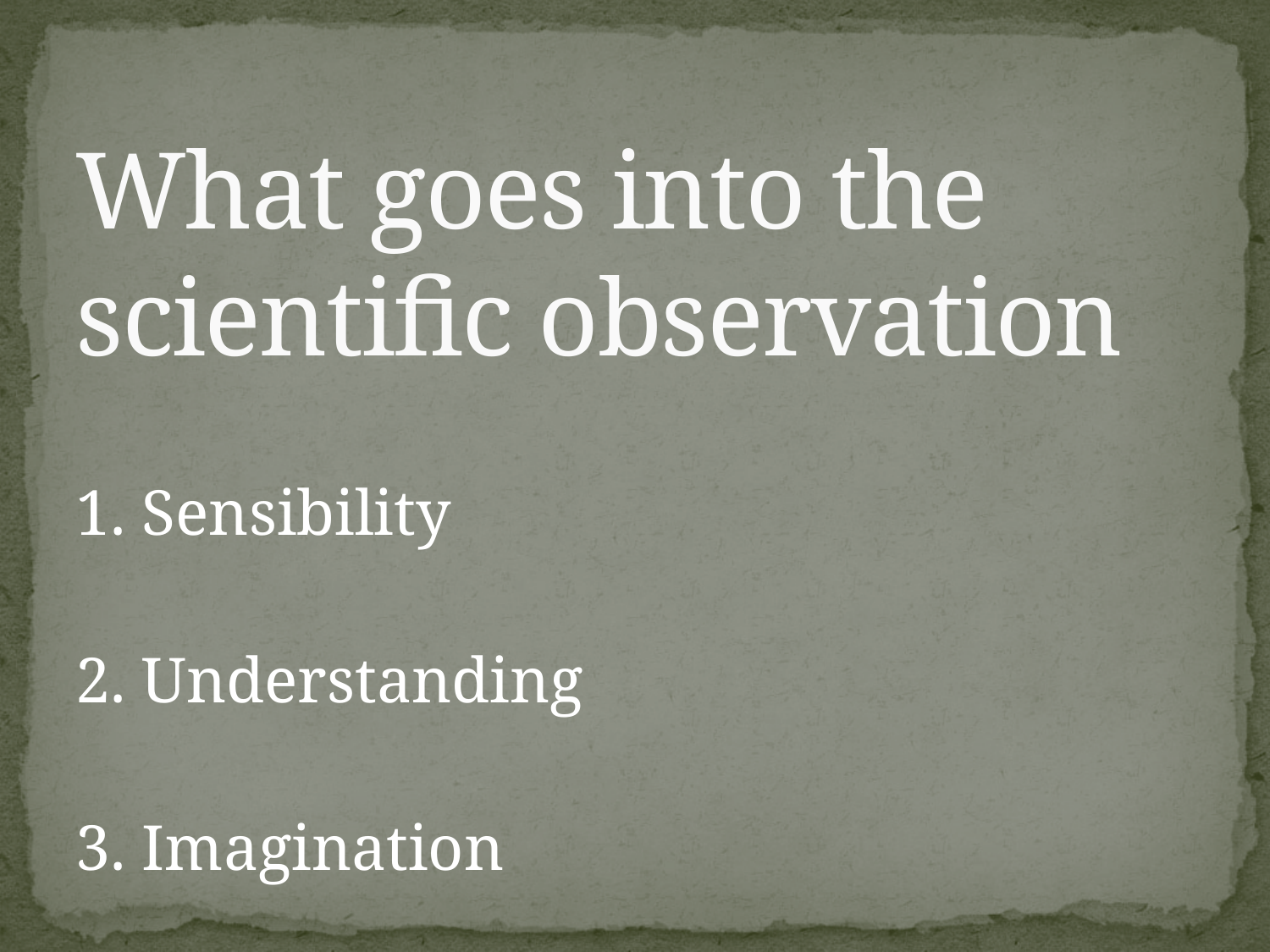

# What goes into the scientific observation

1. Sensibility

2. Understanding

3. Imagination